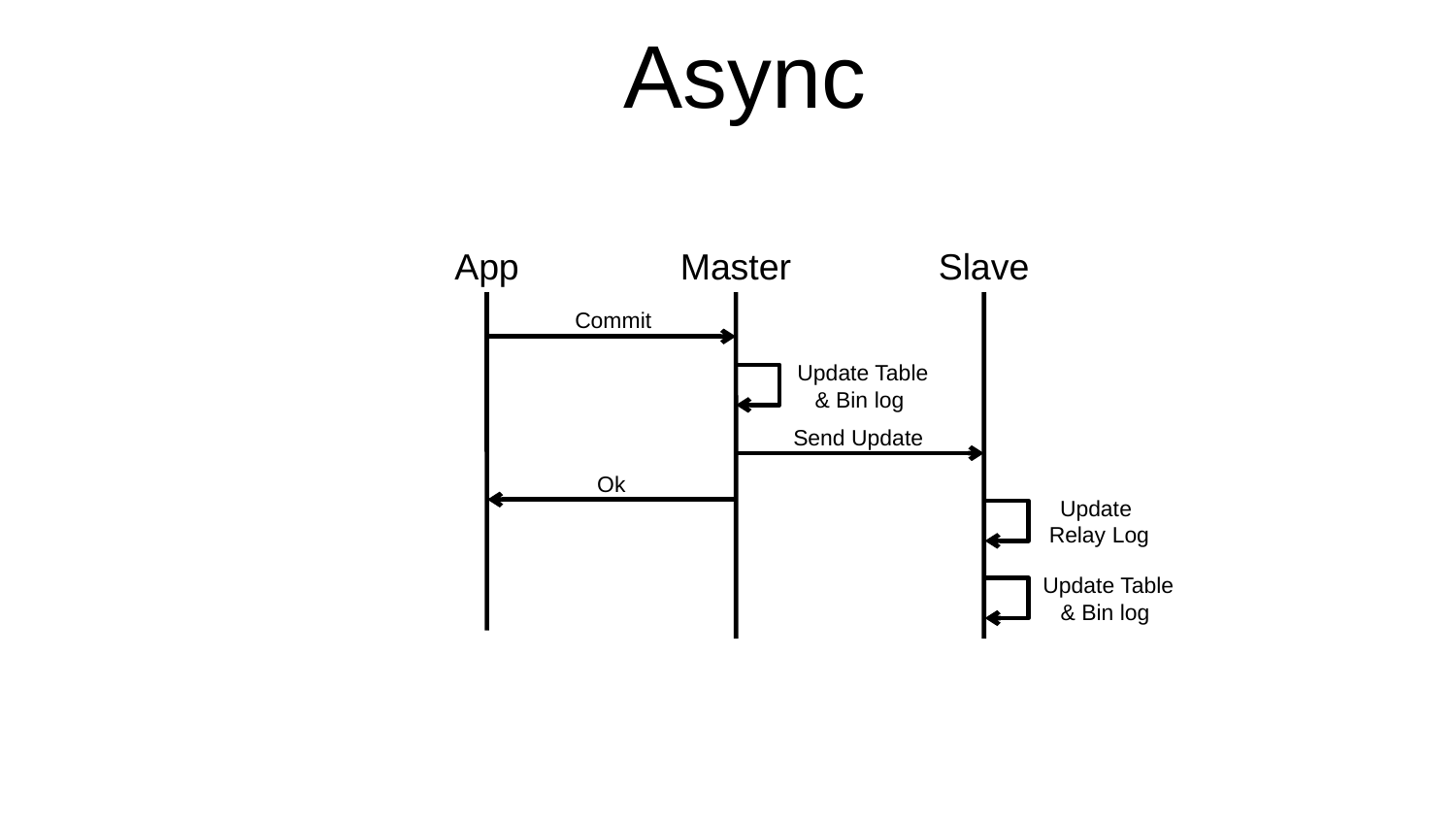

# Async
App
Master
Slave
Commit
Update Table
& Bin log

Send Update
Ok
Update
 Relay Log

Update Table
& Bin log